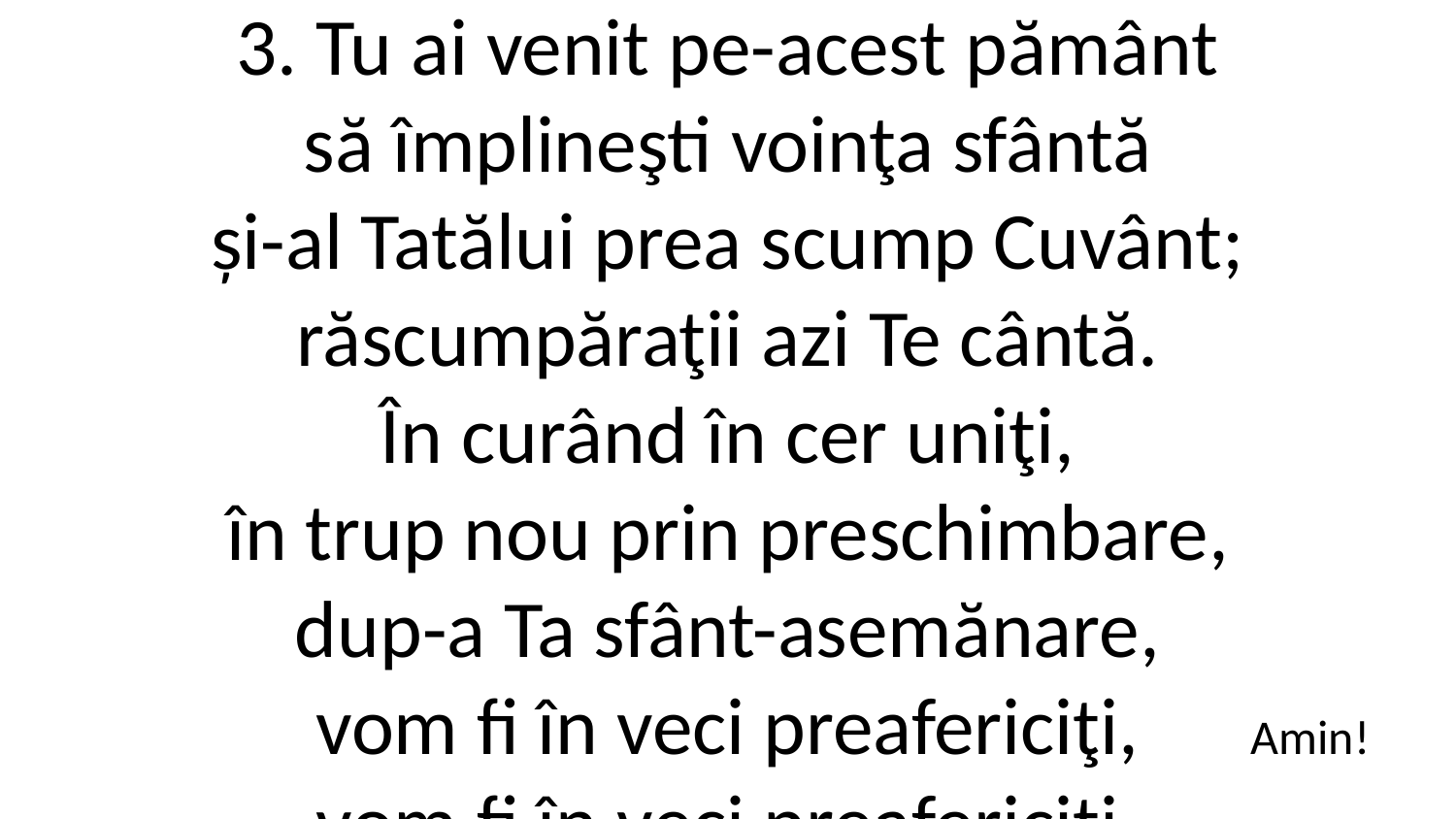

3. Tu ai venit pe-acest pământ
să împlineşti voinţa sfântă
și-al Tatălui prea scump Cuvânt;
răscumpăraţii azi Te cântă.
În curând în cer uniţi,
în trup nou prin preschimbare,
dup-a Ta sfânt-asemănare,
vom fi în veci preafericiţi,
vom fi în veci preafericiţi.

Amin!